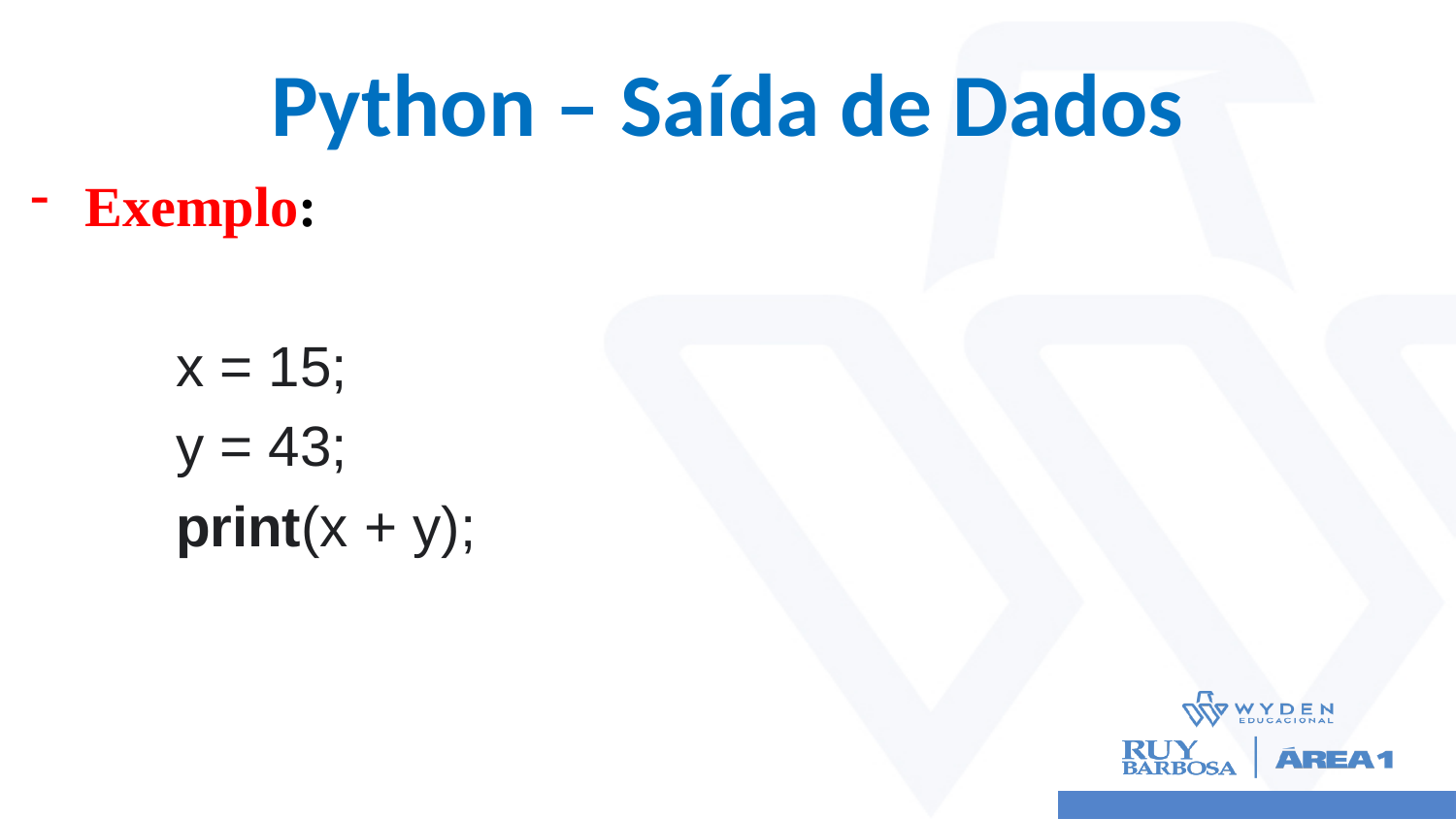

# Python – Saída de Dados
Exemplo:

	x = 15;
	y = 43;
	print(x + y);